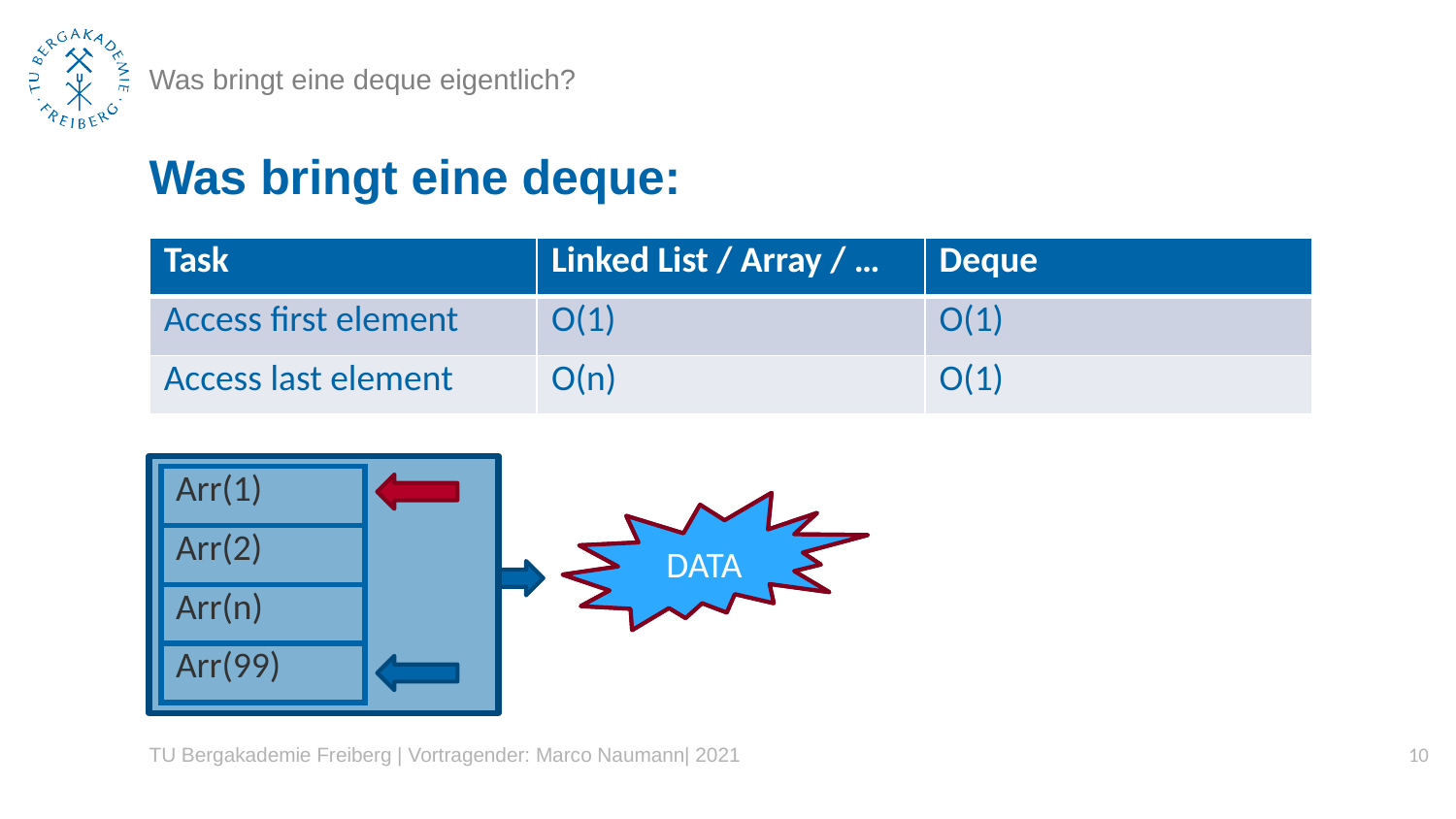

# Was bringt eine deque eigentlich?
Was bringt eine deque:
| Task | Linked List / Array / … | Deque |
| --- | --- | --- |
| Access first element | O(1) | O(1) |
| Access last element | O(n) | O(1) |

| Arr(1) |
| --- |
| Arr(2) |
| Arr(n) |
| Arr(99) |
DATA
DATA

TU Bergakademie Freiberg | Vortragender: Marco Naumann| 2021
10